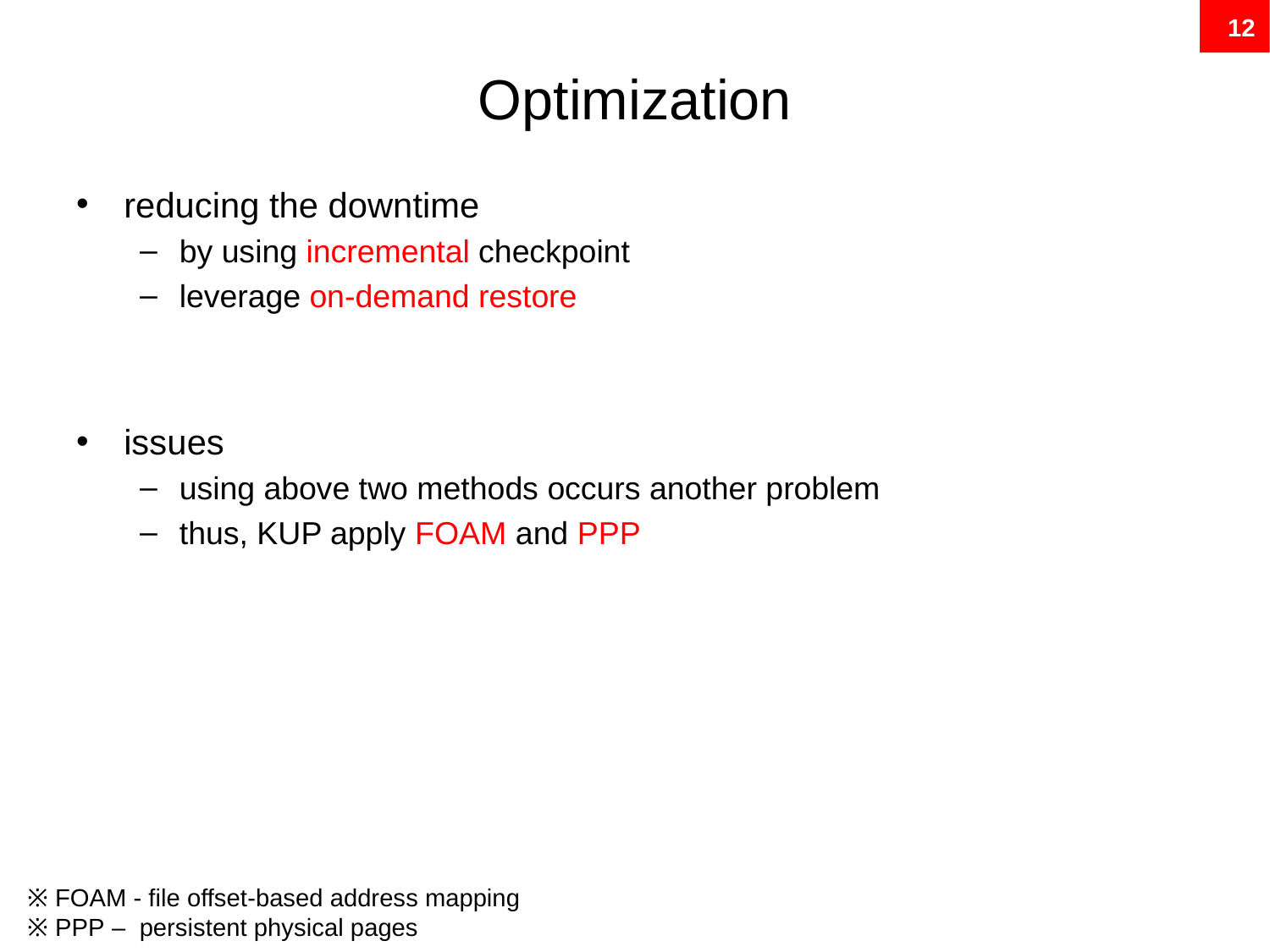

12
# Optimization
reducing the downtime
by using incremental checkpoint
leverage on-demand restore

issues
using above two methods occurs another problem
thus, KUP apply FOAM and PPP
※ FOAM - file offset-based address mapping
※ PPP –  persistent physical pages